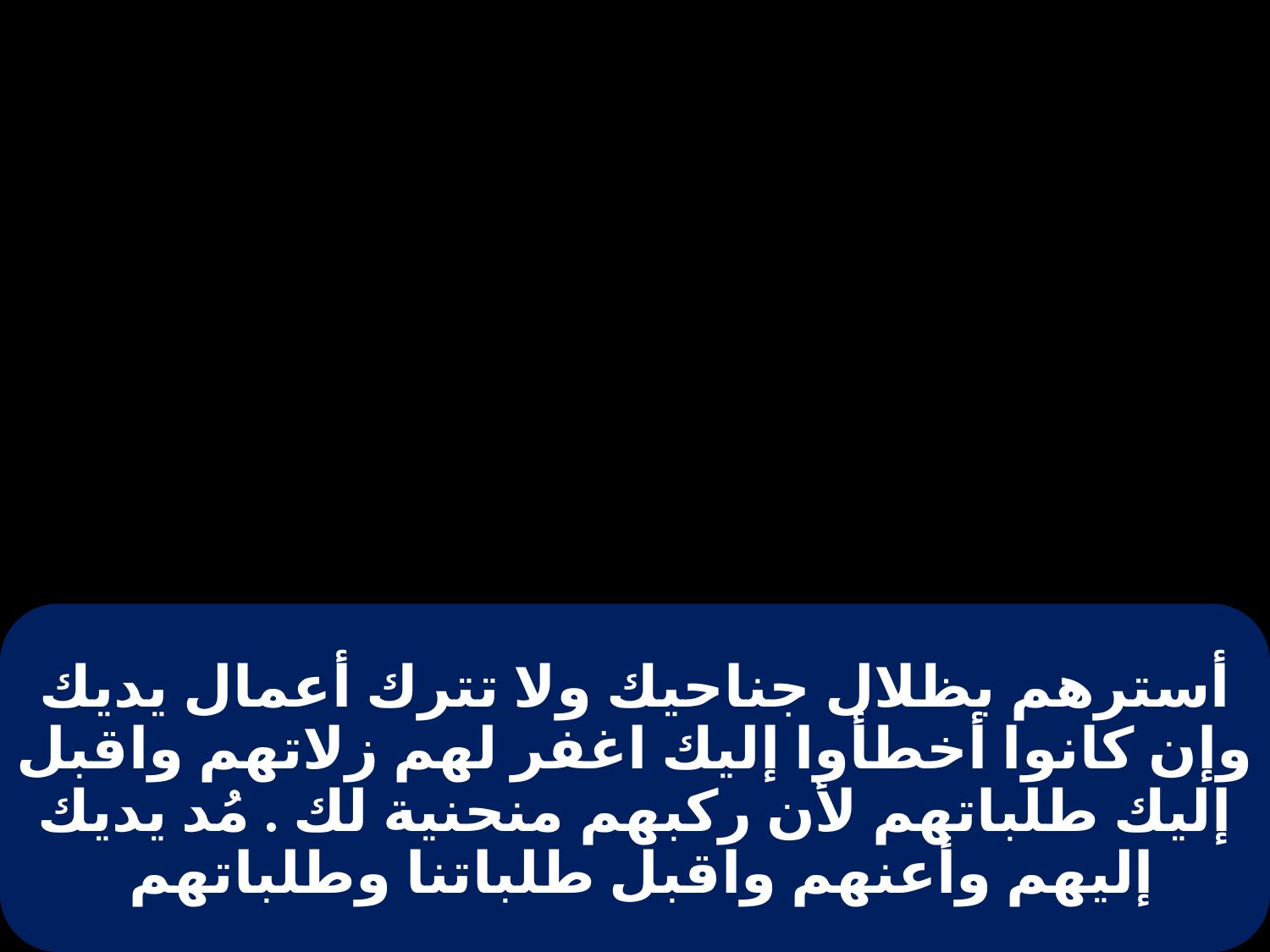

# أسترهم بظلال جناحيك ولا تترك أعمال يديك وإن كانوا أخطأوا إليك اغفر لهم زلاتهم واقبل إليك طلباتهم لأن ركبهم منحنية لك . مُد يديك إليهم وأعنهم واقبل طلباتنا وطلباتهم